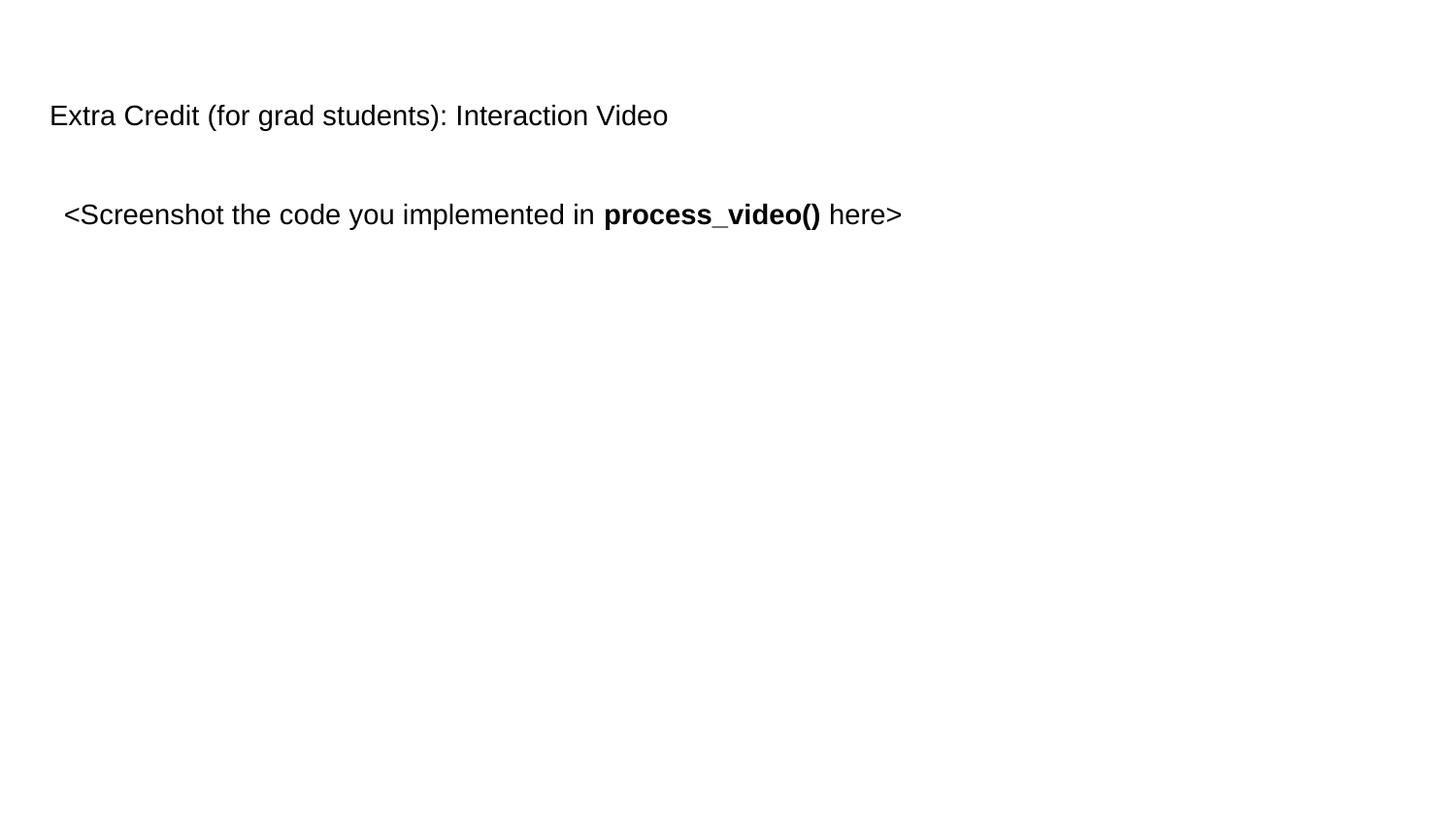

# Extra Credit (for grad students): Interaction Video
<Screenshot the code you implemented in process_video() here>